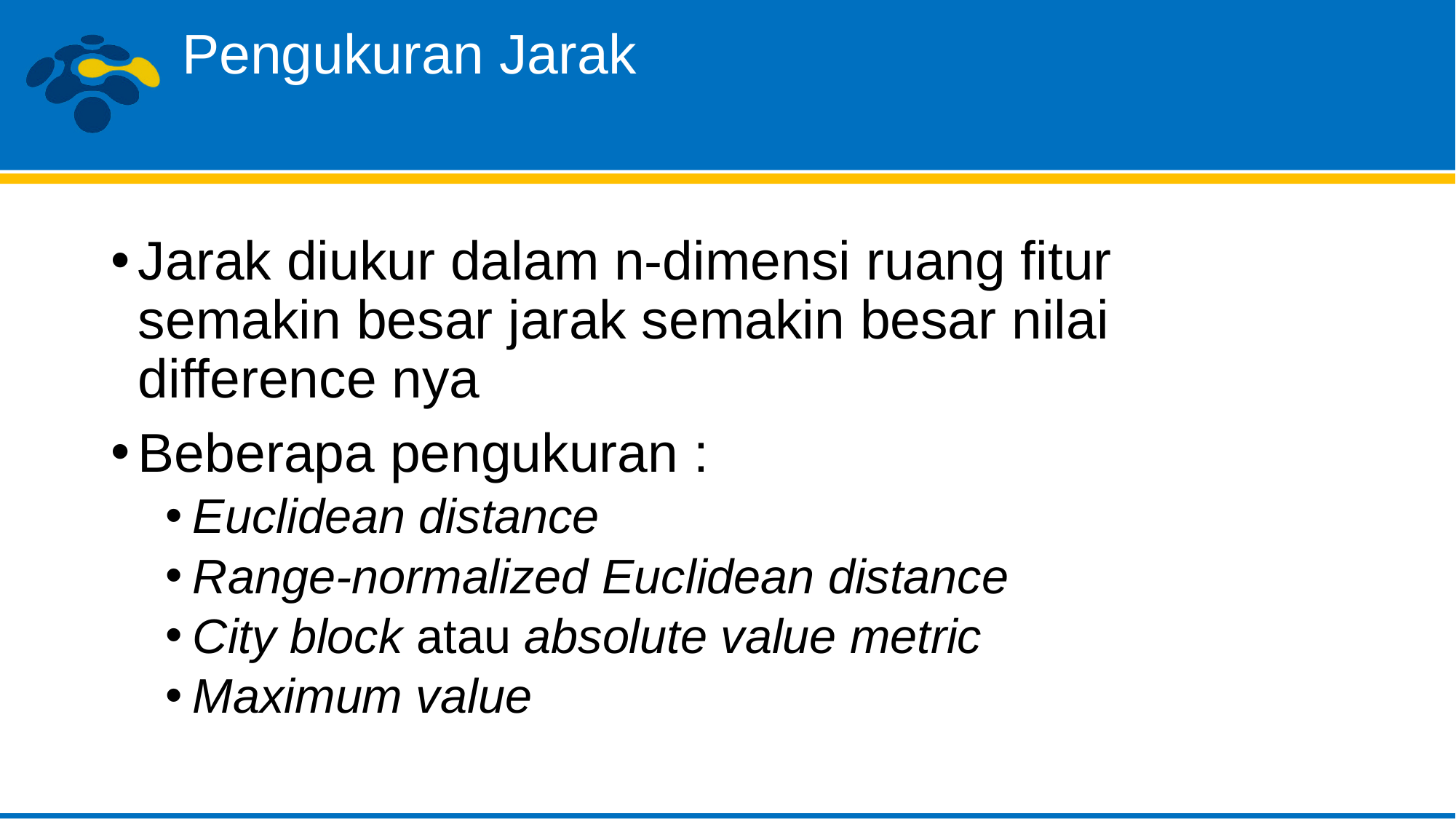

# Pengukuran Jarak
Jarak diukur dalam n-dimensi ruang fitur semakin besar jarak semakin besar nilai difference nya
Beberapa pengukuran :
Euclidean distance
Range-normalized Euclidean distance
City block atau absolute value metric
Maximum value